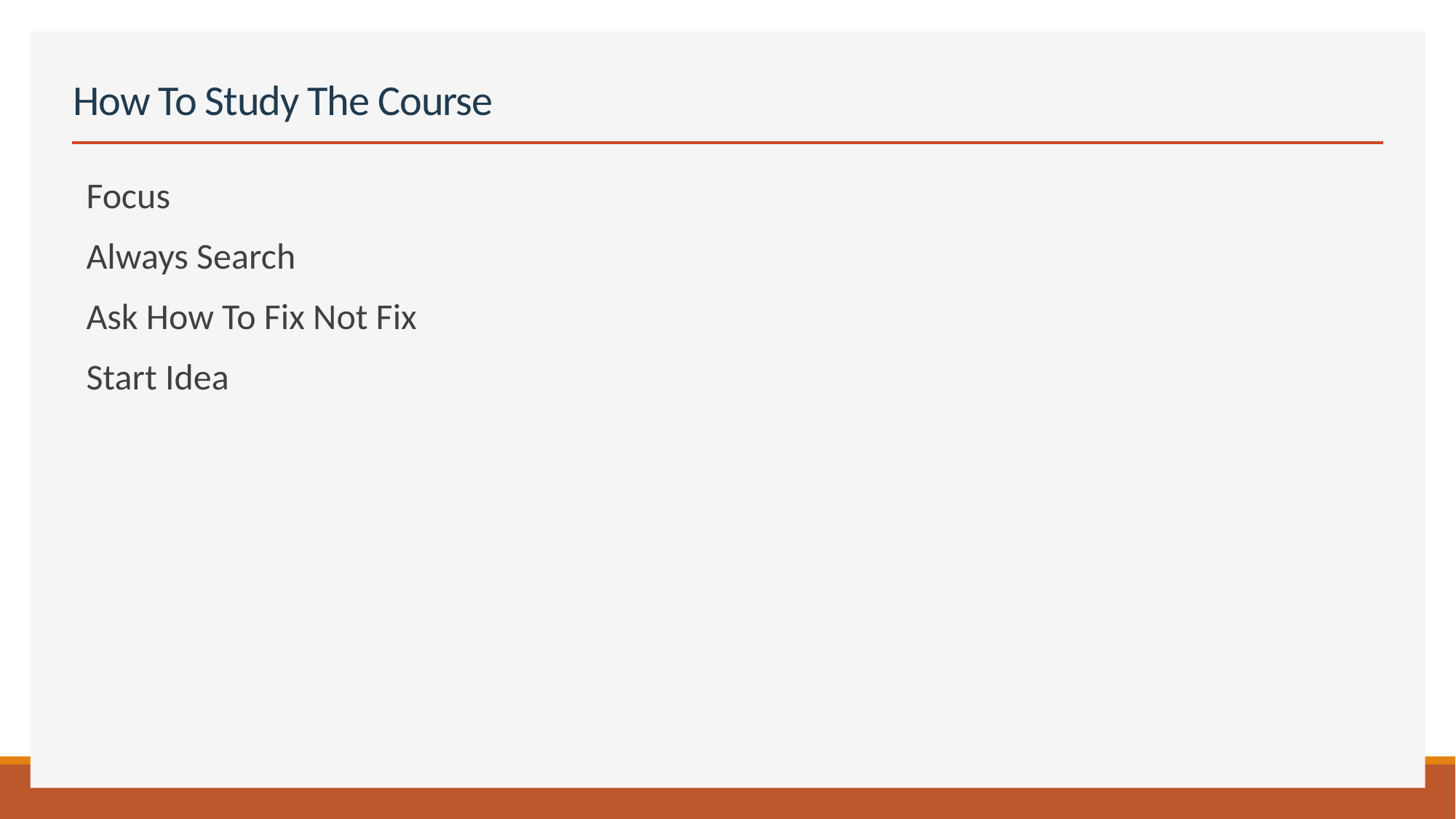

# How To Study The Course
Focus
Always Search
Ask How To Fix Not Fix
Start Idea